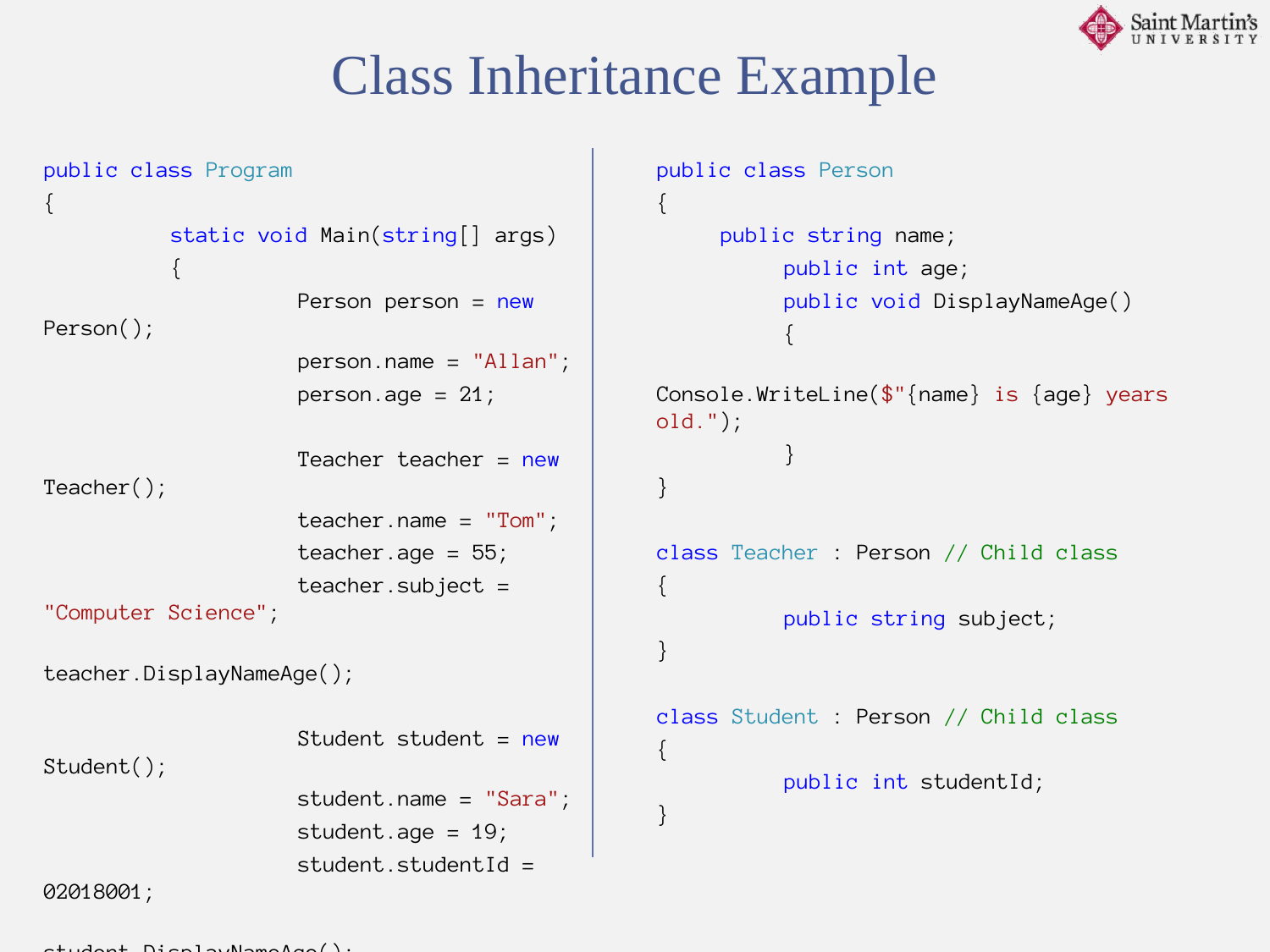

Class Inheritance Example
public class Program
{
	static void Main(string[] args)
	{
		Person person = new Person();
		person.name = "Allan";
		person.age = 21;

		Teacher teacher = new Teacher();
		teacher.name = "Tom";
		teacher.age = 55;
		teacher.subject = "Computer Science";
		teacher.DisplayNameAge();

		Student student = new Student();
		student.name = "Sara";
		student.age = 19;
		student.studentId = 02018001;
		student.DisplayNameAge();
        }
    }
public class Person
{
public string name;
	public int age;
	public void DisplayNameAge()
	{
		Console.WriteLine($"{name} is {age} years old.");
	}
}

class Teacher : Person // Child class
{
	public string subject;
}

class Student : Person // Child class
{
	public int studentId;
}